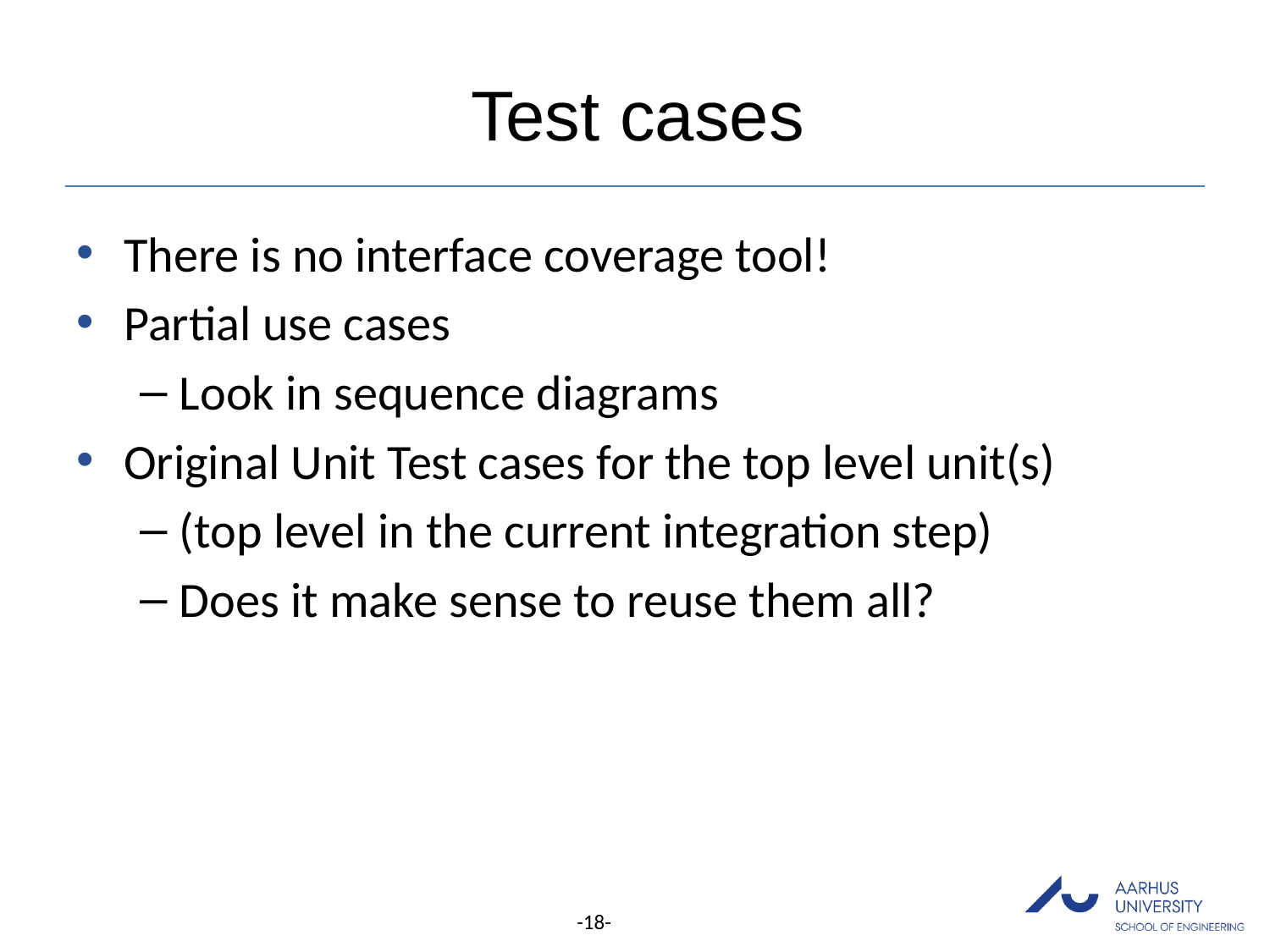

# Test cases
There is no interface coverage tool!
Partial use cases
Look in sequence diagrams
Original Unit Test cases for the top level unit(s)
(top level in the current integration step)
Does it make sense to reuse them all?